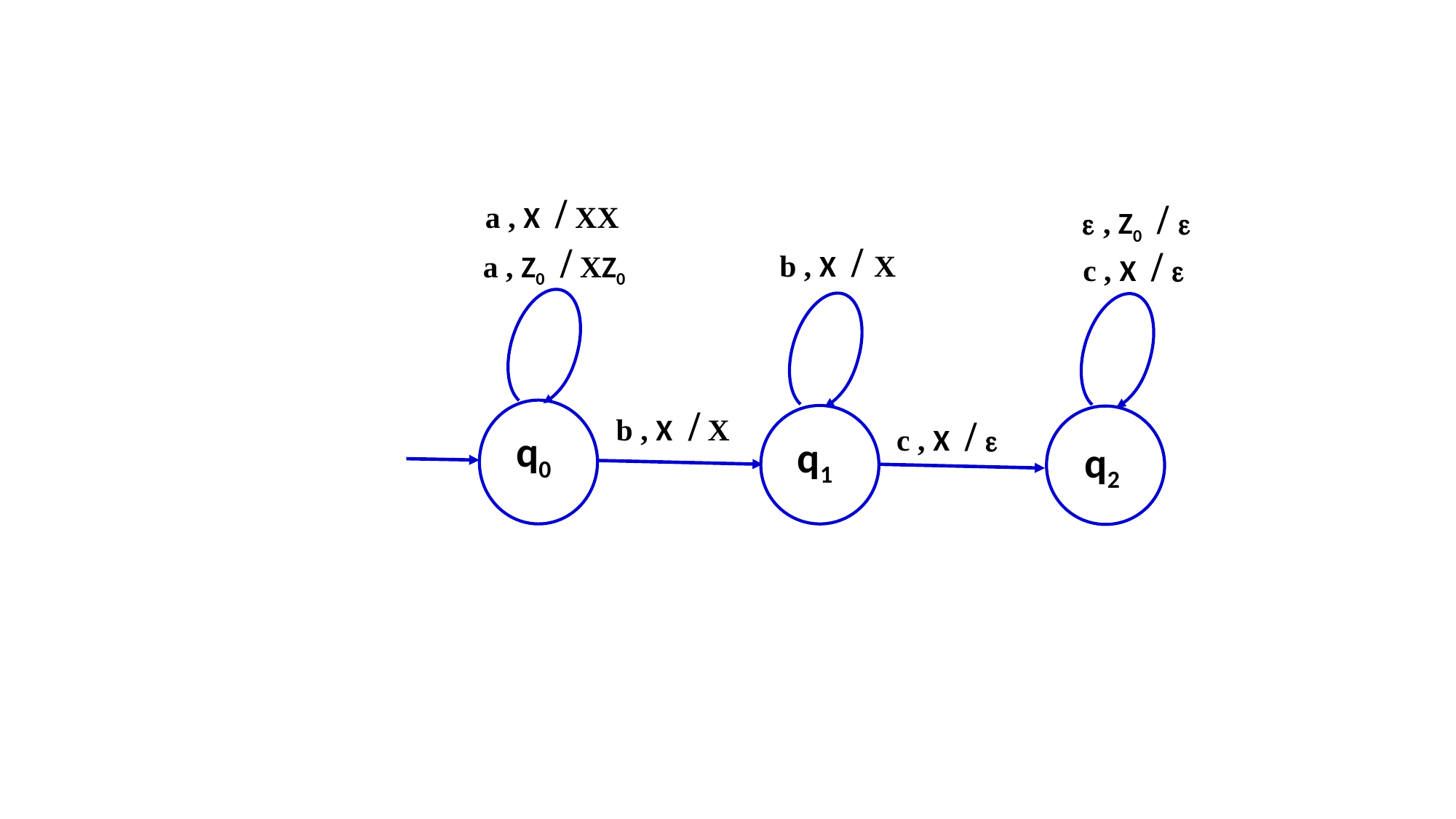

a , X   / XX
 ε , Z0   / ε
b , X   / X
a , Z0   / XZ0
c , X   / ε

b , X   / X

c , X   / ε

q0

q1

q2